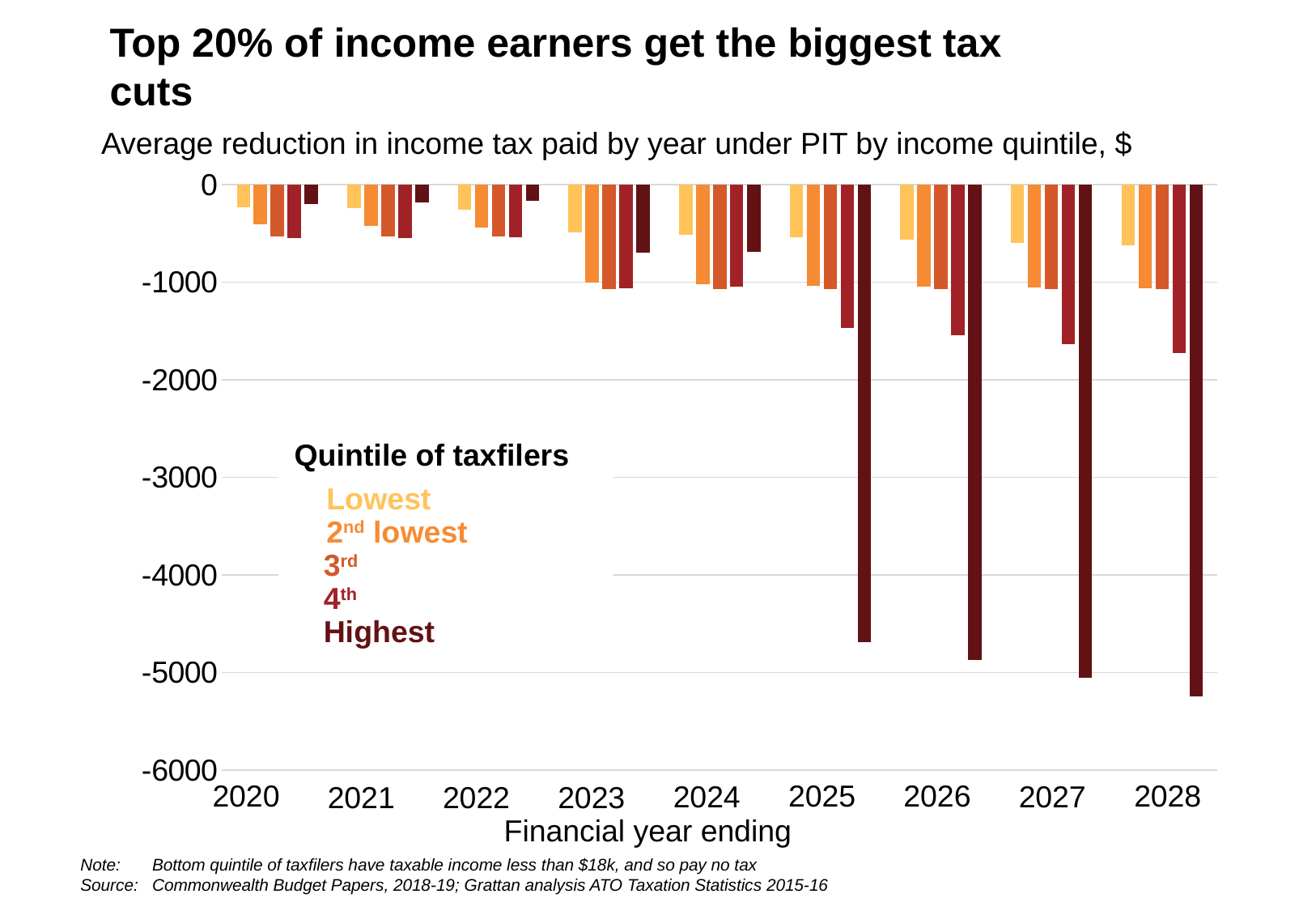

Top 20% of income earners get the biggest tax cuts
Average reduction in income tax paid by year under PIT by income quintile, $

### Chart

| Category | 1 | 2 | 3 | 4 | 5 |
|---|---|---|---|---|---|
| 2019-20 | -228.08 | -408.46 | -529.17 | -549.53 | -199.22 |
| 2020-21 | -243.83 | -426.46 | -529.24 | -543.87 | -182.14 |
| 2021-22 | -259.33 | -443.39 | -529.3199999999994 | -535.5 | -167.48 |
| 2022-23 | -492.35 | -1003.0 | -1068.75 | -1060.88 | -692.98 |
| 2023-24 | -515.8299999999994 | -1020.03 | -1068.88 | -1044.58 | -684.08 |
| 2024-25 | -540.64 | -1033.55 | -1069.02 | -1466.47 | -4687.54 |
| 2025-26 | -566.8 | -1044.39 | -1069.15 | -1543.68 | -4869.65 |
| 2026-27 | -593.59 | -1053.25 | -1069.29 | -1630.11 | -5055.96 |
| 2027-28 | -618.9399999999996 | -1060.19 | -1070.02 | -1725.99 | -5240.15 |
Quintile of taxfilers
Lowest
2nd lowest
3rd
4th
Highest
2020
2028
2026
2025
2024
2027
2022
2021
2023
Financial year ending
Note:	Bottom quintile of taxfilers have taxable income less than $18k, and so pay no tax
Source:	Commonwealth Budget Papers, 2018-19; Grattan analysis ATO Taxation Statistics 2015-16